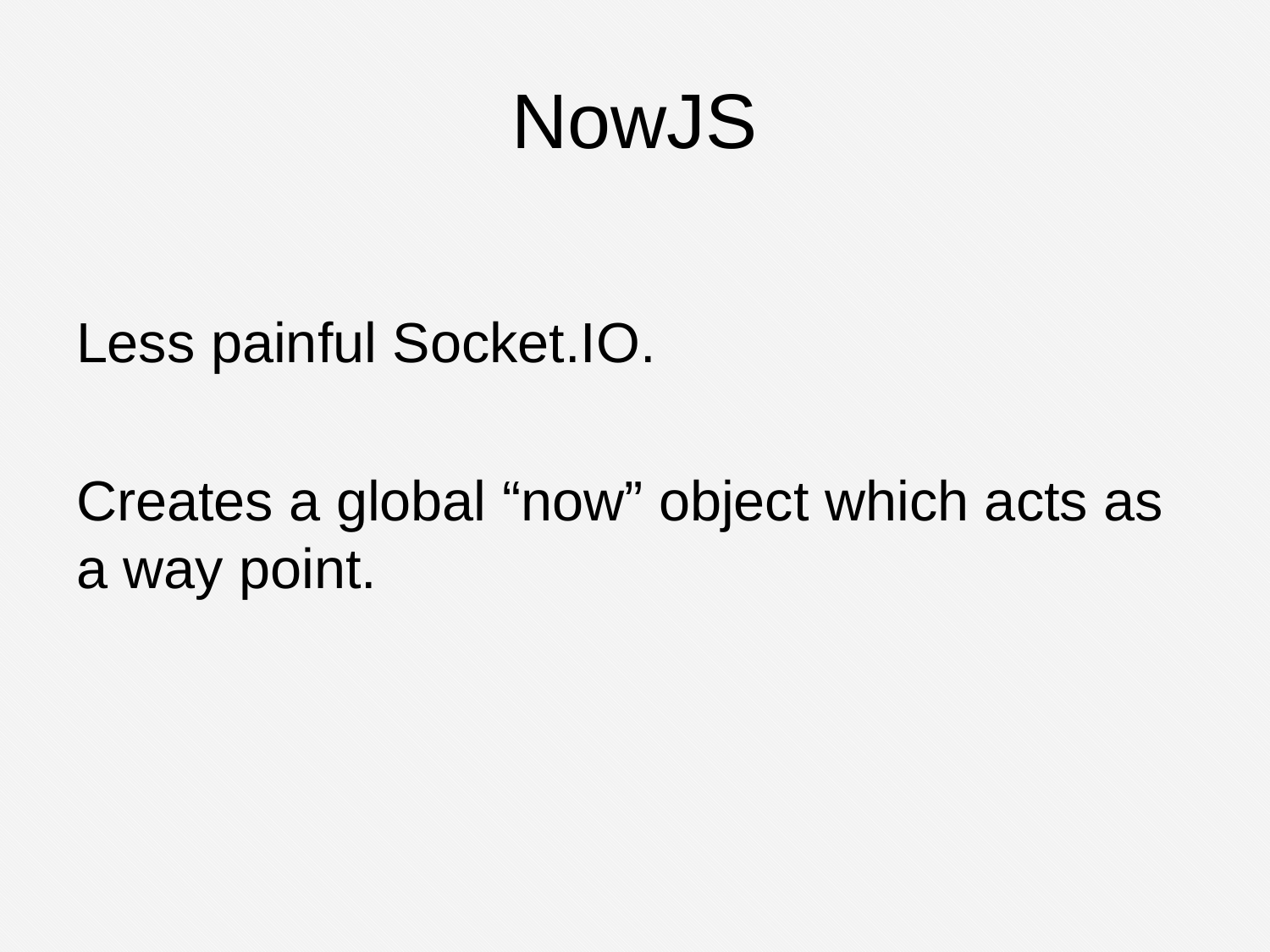

# NowJS
Less painful Socket.IO.

Creates a global “now” object which acts as a way point.